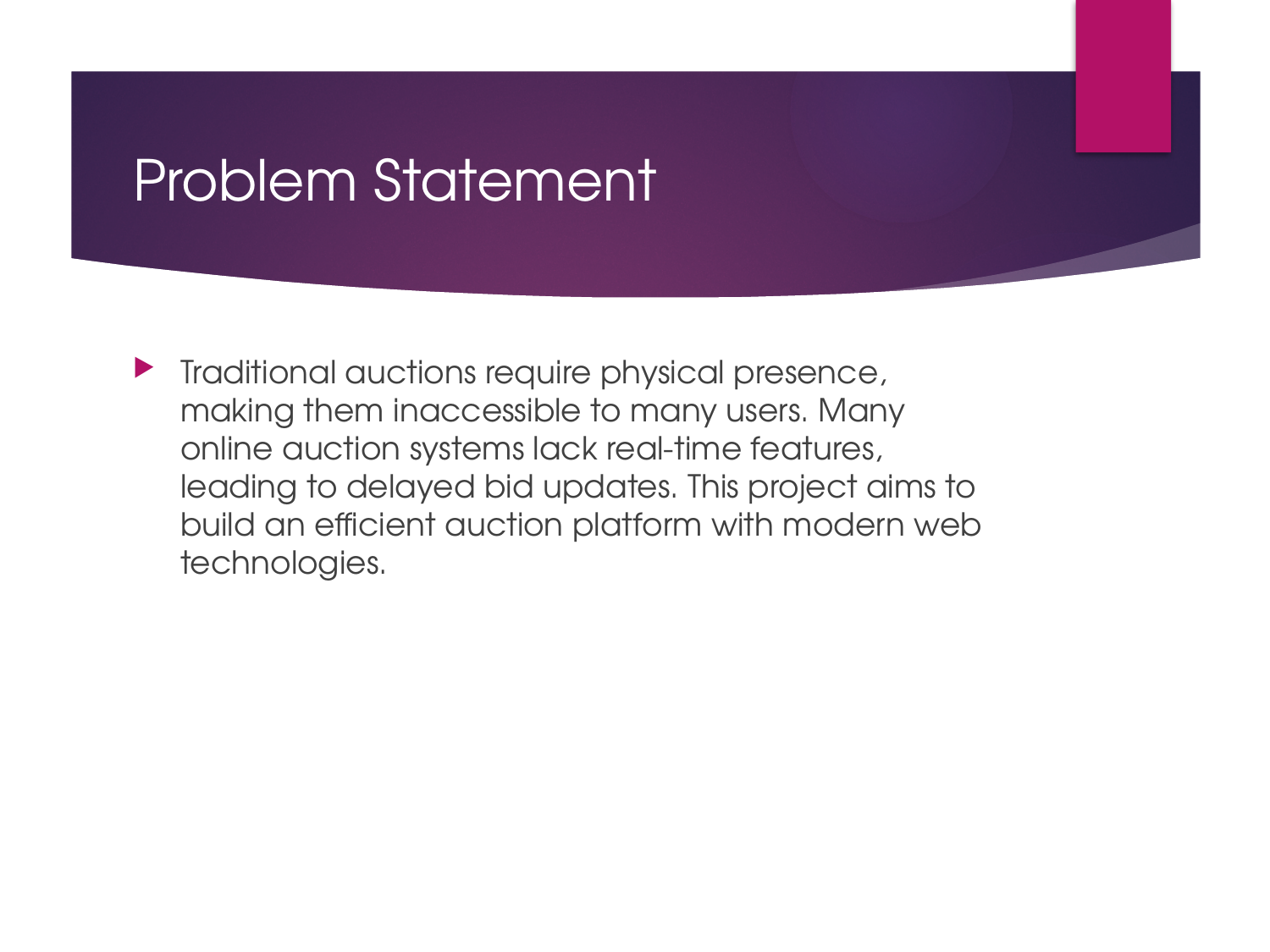

# Problem Statement
Traditional auctions require physical presence, making them inaccessible to many users. Many online auction systems lack real-time features, leading to delayed bid updates. This project aims to build an efficient auction platform with modern web technologies.